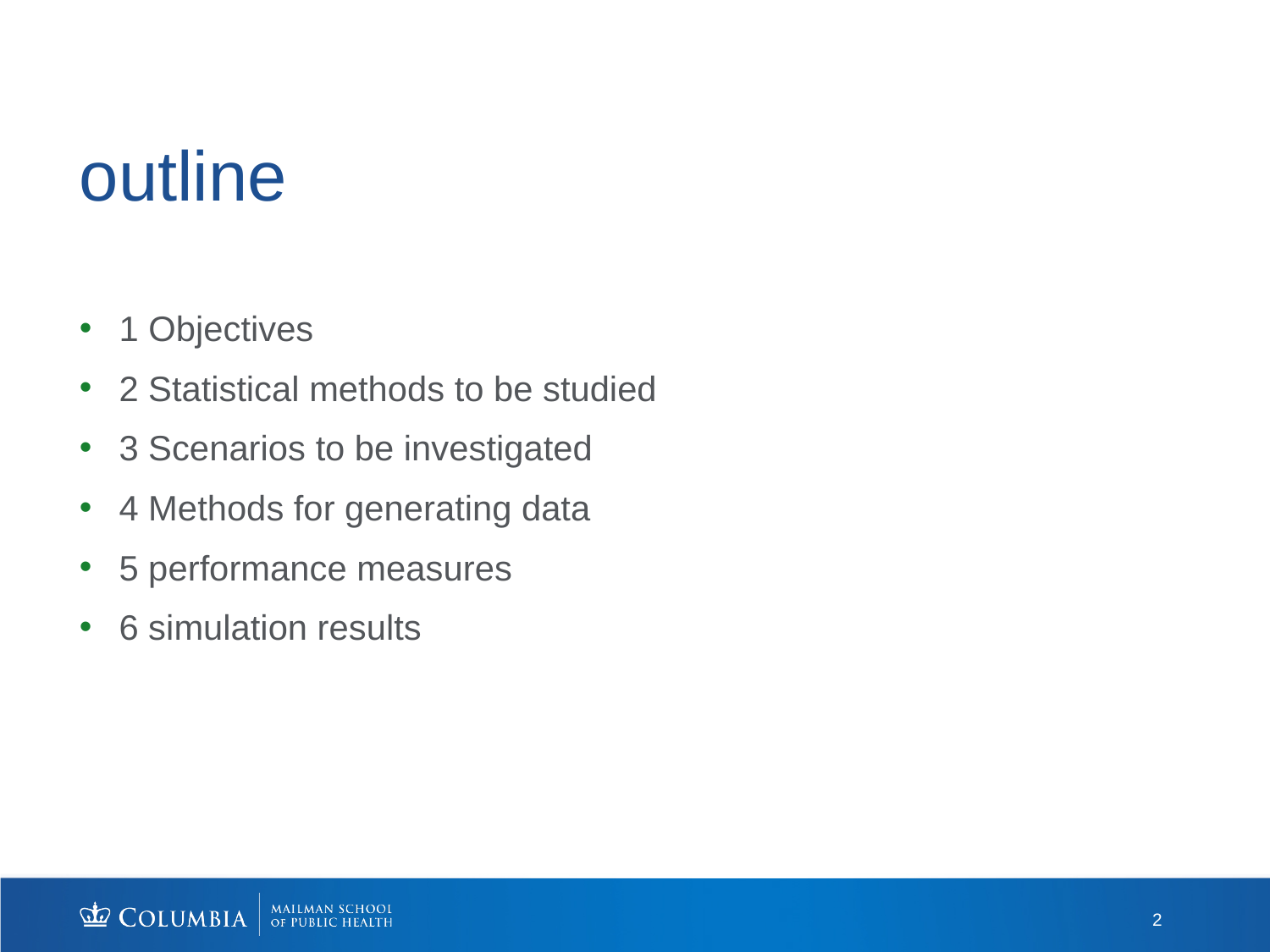

# outline
1 Objectives
2 Statistical methods to be studied
3 Scenarios to be investigated
4 Methods for generating data
5 performance measures
6 simulation results

2